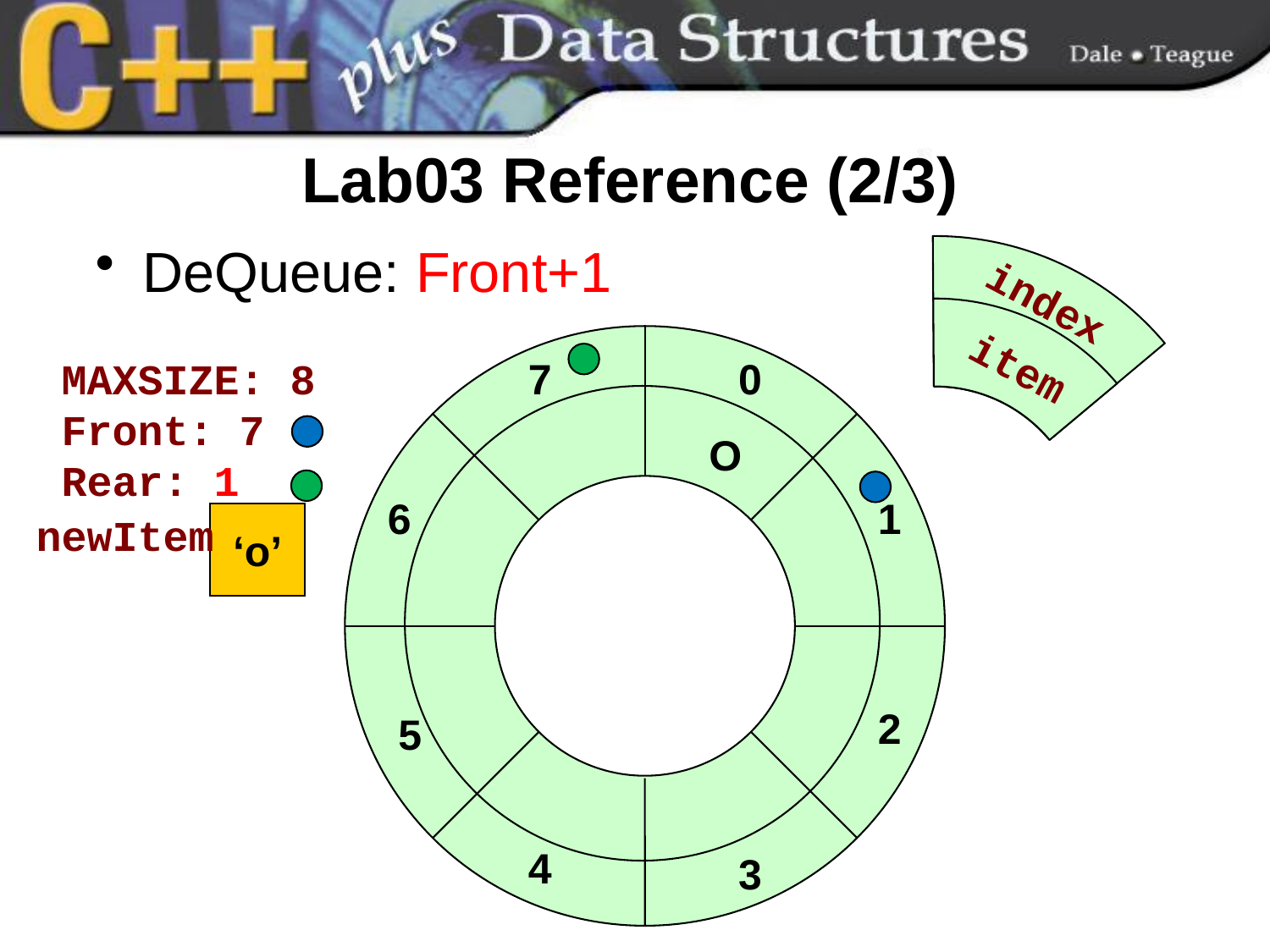

# Lab03 Reference (2/3)
DeQueue: Front+1

index
item

7
0
6
1
2
5
4
3

MAXSIZE: 8
Front: 7
Rear: 1

O

newItem
‘o’